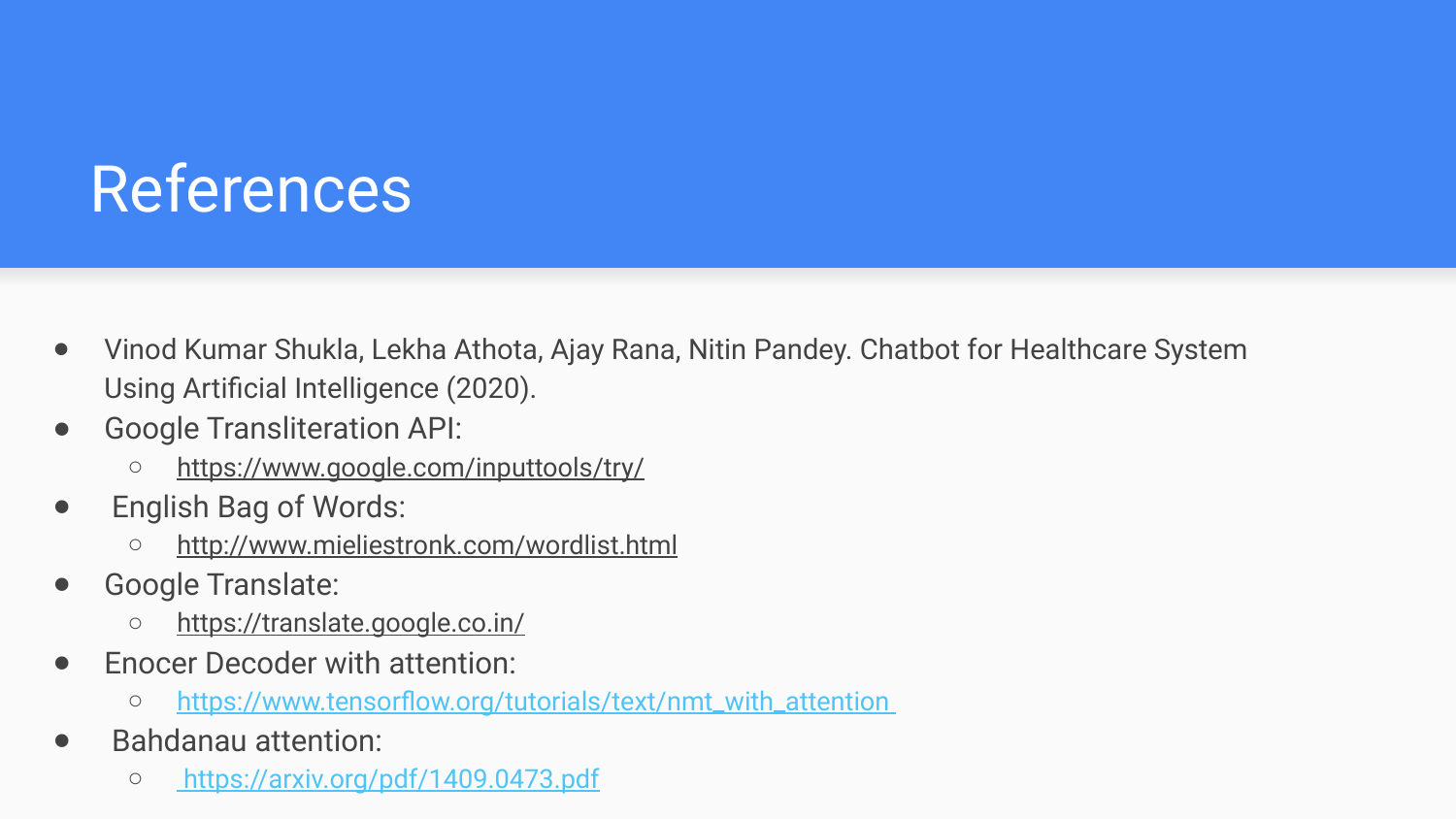

# References
Vinod Kumar Shukla, Lekha Athota, Ajay Rana, Nitin Pandey. Chatbot for Healthcare System Using Artificial Intelligence (2020).
Google Transliteration API:
https://www.google.com/inputtools/try/
 English Bag of Words:
http://www.mieliestronk.com/wordlist.html
Google Translate:
https://translate.google.co.in/
Enocer Decoder with attention:
https://www.tensorflow.org/tutorials/text/nmt_with_attention
 Bahdanau attention:
 https://arxiv.org/pdf/1409.0473.pdf